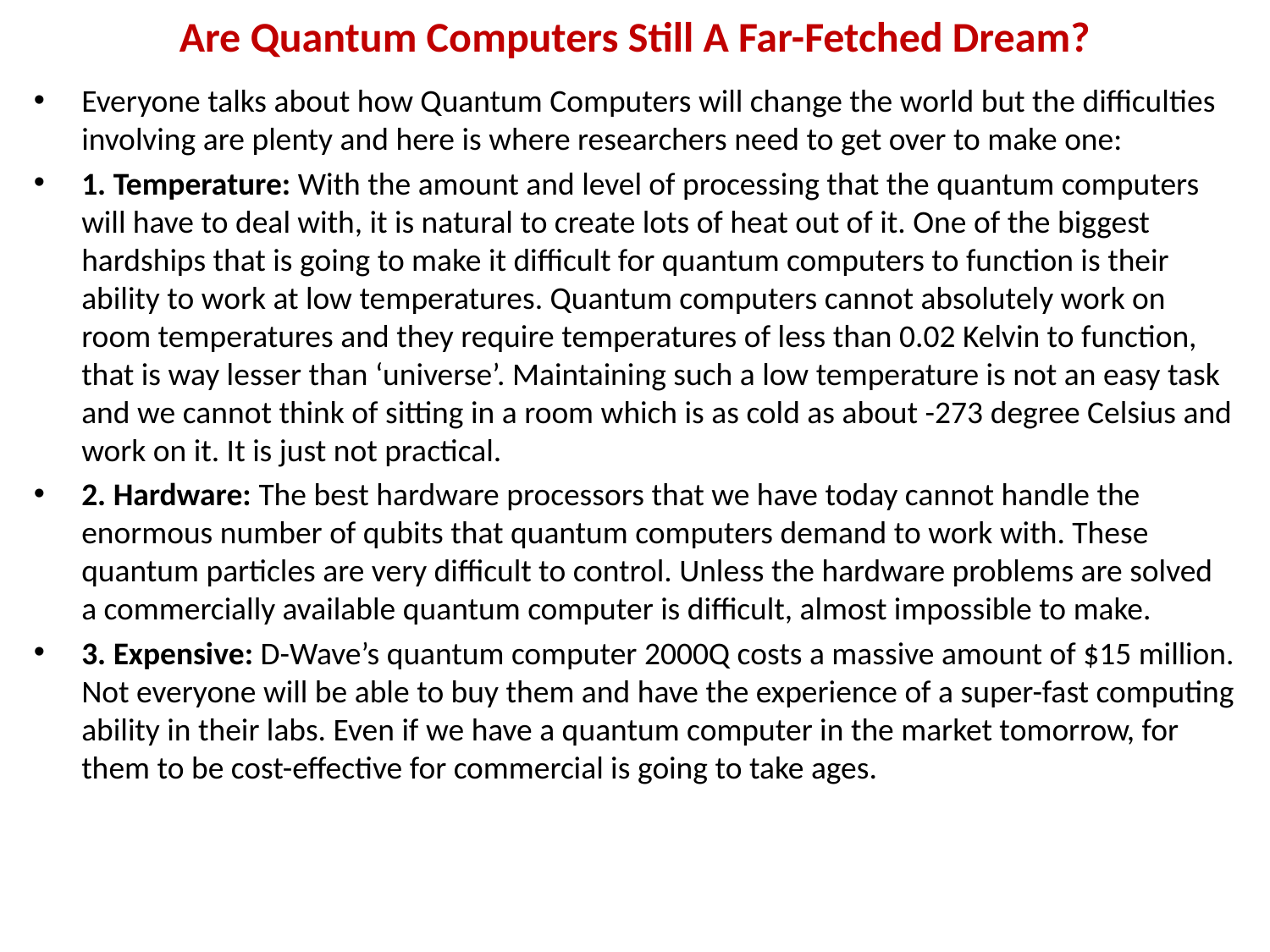

# Are Quantum Computers Still A Far-Fetched Dream?
Everyone talks about how Quantum Computers will change the world but the difficulties involving are plenty and here is where researchers need to get over to make one:
1. Temperature: With the amount and level of processing that the quantum computers will have to deal with, it is natural to create lots of heat out of it. One of the biggest hardships that is going to make it difficult for quantum computers to function is their ability to work at low temperatures. Quantum computers cannot absolutely work on room temperatures and they require temperatures of less than 0.02 Kelvin to function, that is way lesser than ‘universe’. Maintaining such a low temperature is not an easy task and we cannot think of sitting in a room which is as cold as about -273 degree Celsius and work on it. It is just not practical.
2. Hardware: The best hardware processors that we have today cannot handle the enormous number of qubits that quantum computers demand to work with. These quantum particles are very difficult to control. Unless the hardware problems are solved a commercially available quantum computer is difficult, almost impossible to make.
3. Expensive: D-Wave’s quantum computer 2000Q costs a massive amount of $15 million. Not everyone will be able to buy them and have the experience of a super-fast computing ability in their labs. Even if we have a quantum computer in the market tomorrow, for them to be cost-effective for commercial is going to take ages.